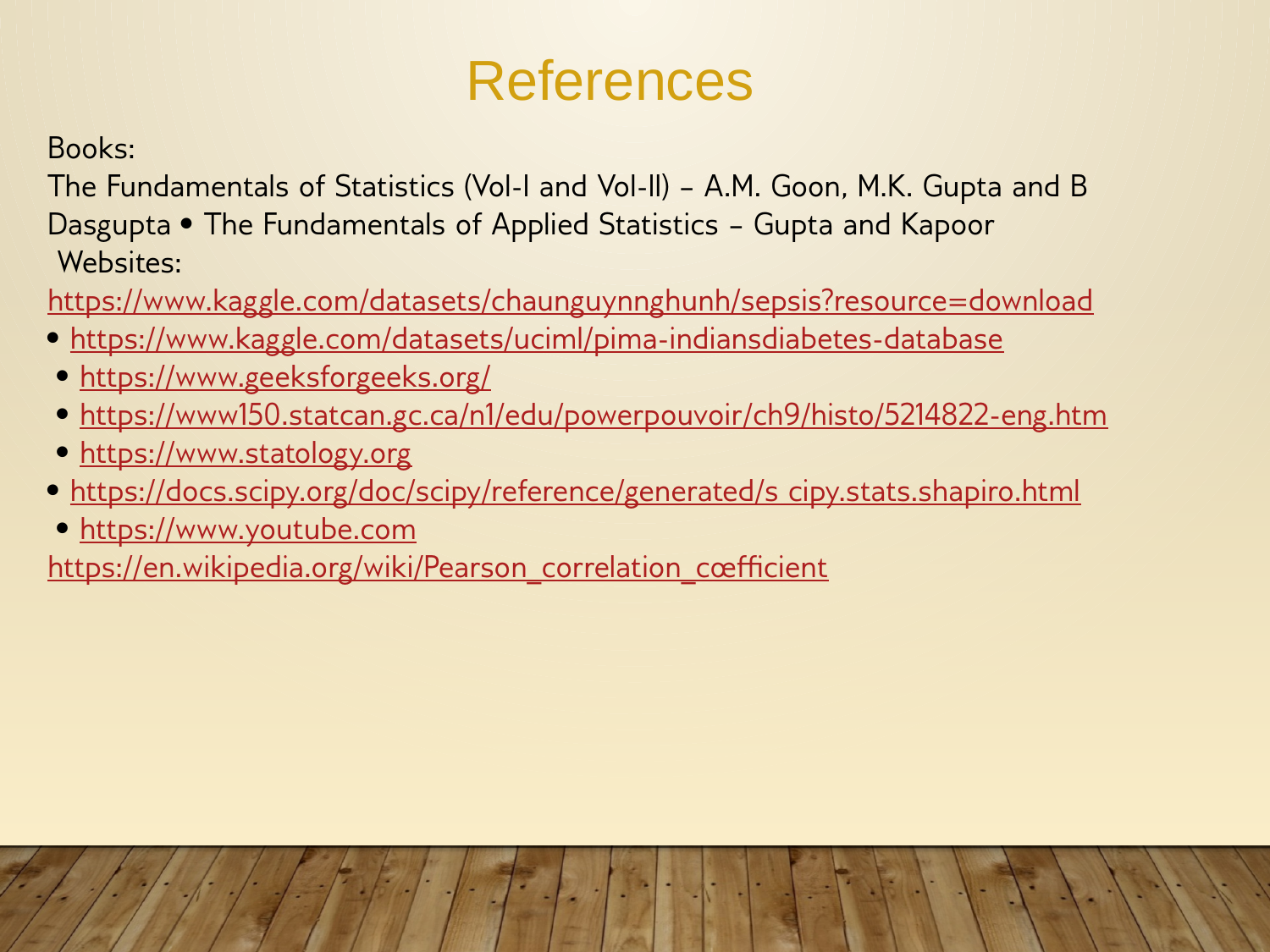

References
Books:
The Fundamentals of Statistics (Vol-I and Vol-II) – A.M. Goon, M.K. Gupta and B Dasgupta • The Fundamentals of Applied Statistics – Gupta and Kapoor
 Websites: https://www.kaggle.com/datasets/chaunguynnghunh/sepsis?resource=download
• https://www.kaggle.com/datasets/uciml/pima-indiansdiabetes-database
 • https://www.geeksforgeeks.org/
 • https://www150.statcan.gc.ca/n1/edu/powerpouvoir/ch9/histo/5214822-eng.htm
 • https://www.statology.org
• https://docs.scipy.org/doc/scipy/reference/generated/s cipy.stats.shapiro.html
 • https://www.youtube.com
https://en.wikipedia.org/wiki/Pearson_correlation_coefficient